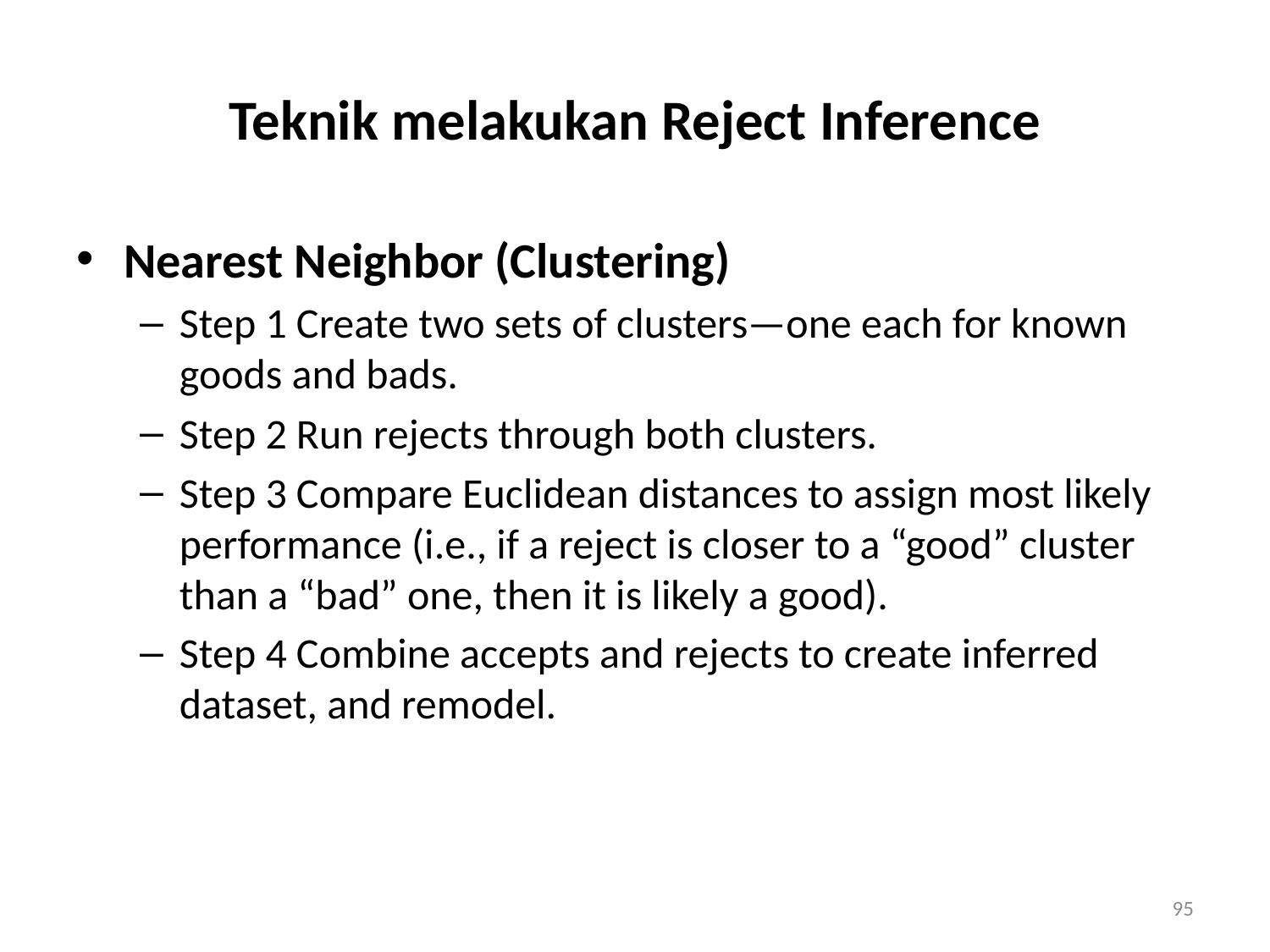

# Teknik melakukan Reject Inference
Nearest Neighbor (Clustering)
Step 1 Create two sets of clusters—one each for known goods and bads.
Step 2 Run rejects through both clusters.
Step 3 Compare Euclidean distances to assign most likely performance (i.e., if a reject is closer to a “good” cluster than a “bad” one, then it is likely a good).
Step 4 Combine accepts and rejects to create inferred dataset, and remodel.
95